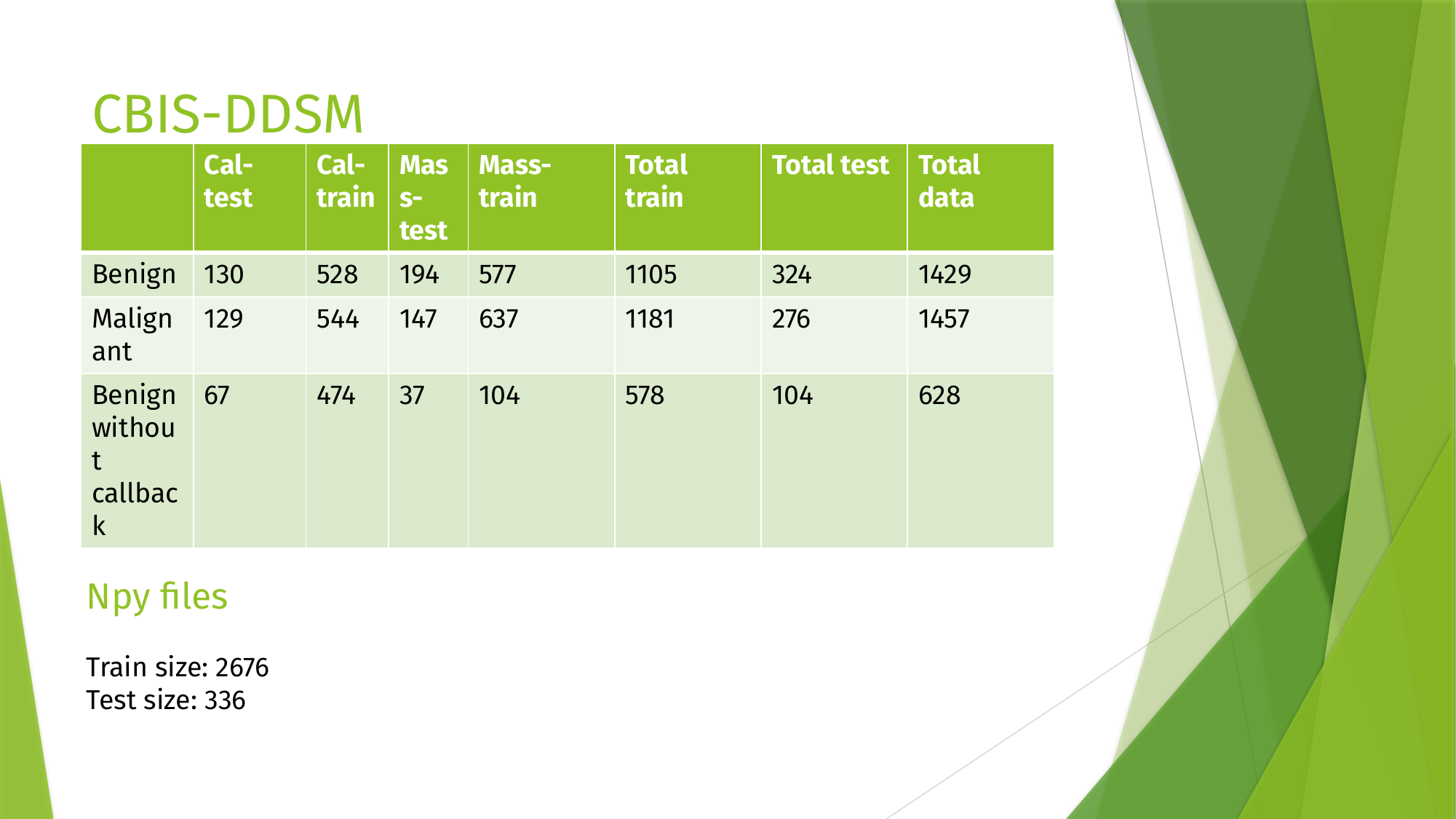

# CBIS-DDSM
|  | Cal-test | Cal-train | Mass-test | Mass-train | Total train | Total test | Total data |
| --- | --- | --- | --- | --- | --- | --- | --- |
| Benign | 130 | 528 | 194 | 577 | 1105 | 324 | 1429 |
| Malignant | 129 | 544 | 147 | 637 | 1181 | 276 | 1457 |
| Benign without callback | 67 | 474 | 37 | 104 | 578 | 104 | 628 |
Npy files
Train size: 2676
Test size: 336